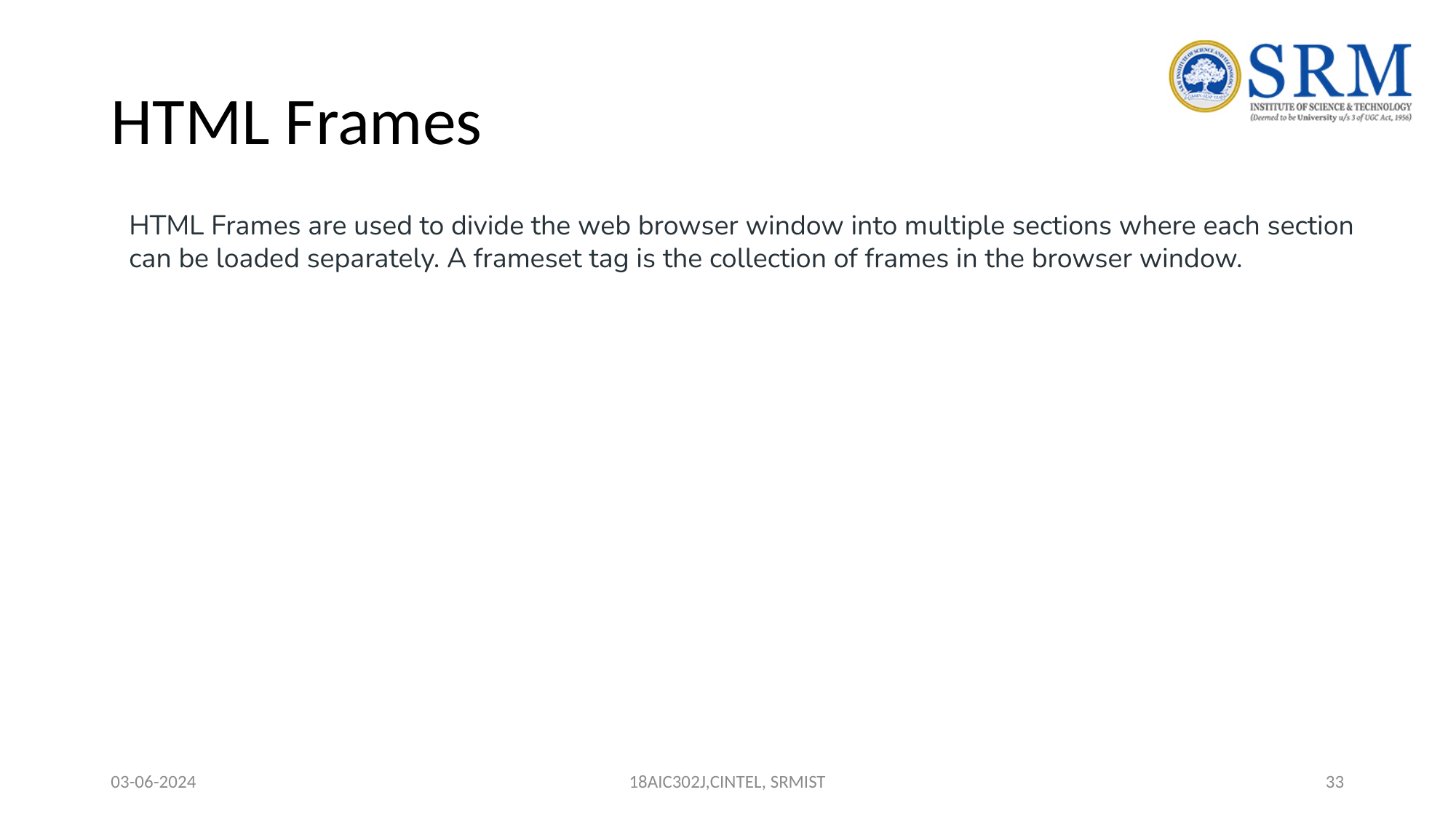

# HTML Frames
HTML Frames are used to divide the web browser window into multiple sections where each section can be loaded separately. A frameset tag is the collection of frames in the browser window.

03-06-2024
18AIC302J,CINTEL, SRMIST
33